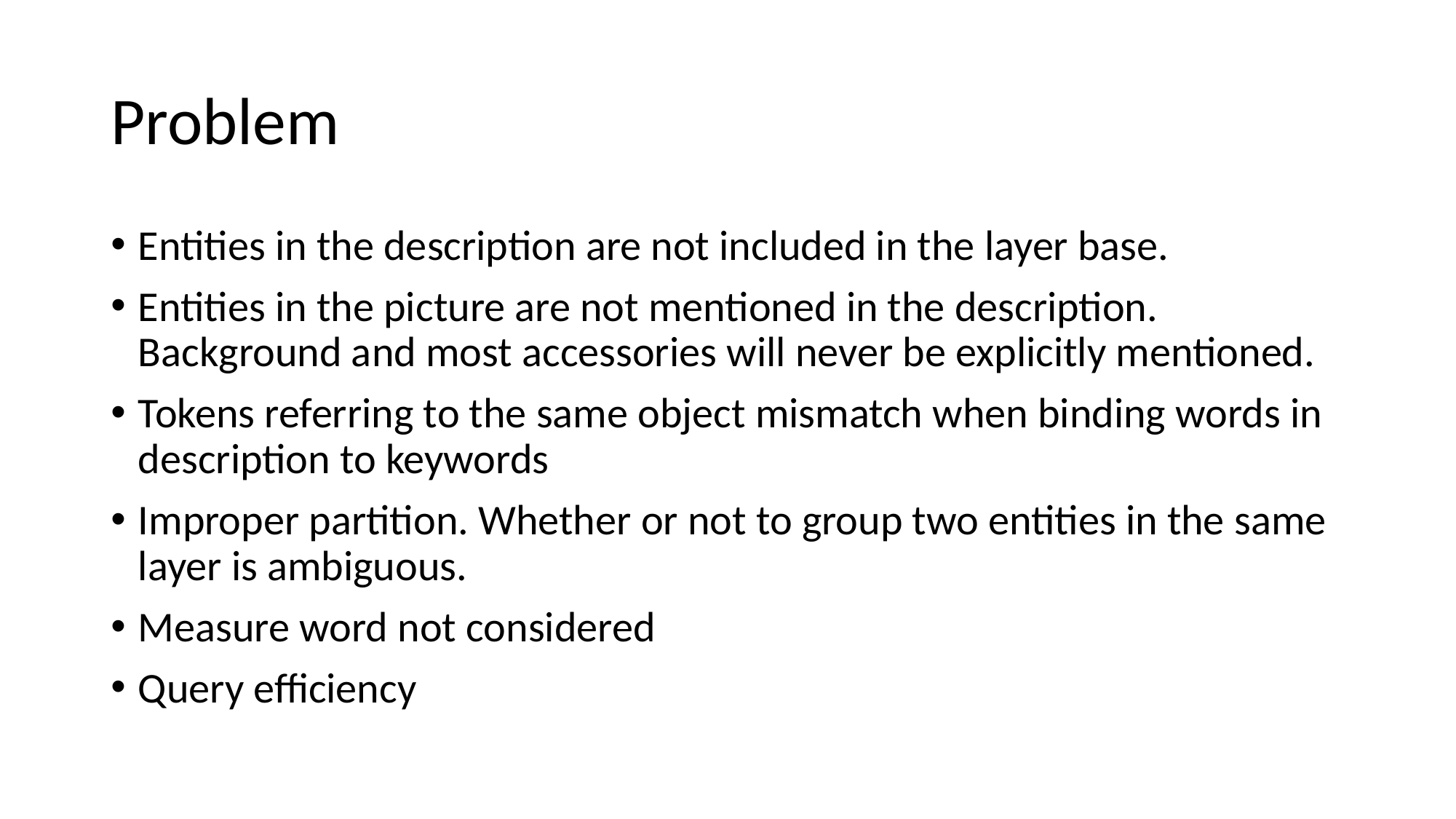

# Problem
Entities in the description are not included in the layer base.
Entities in the picture are not mentioned in the description. Background and most accessories will never be explicitly mentioned.
Tokens referring to the same object mismatch when binding words in description to keywords
Improper partition. Whether or not to group two entities in the same layer is ambiguous.
Measure word not considered
Query efficiency